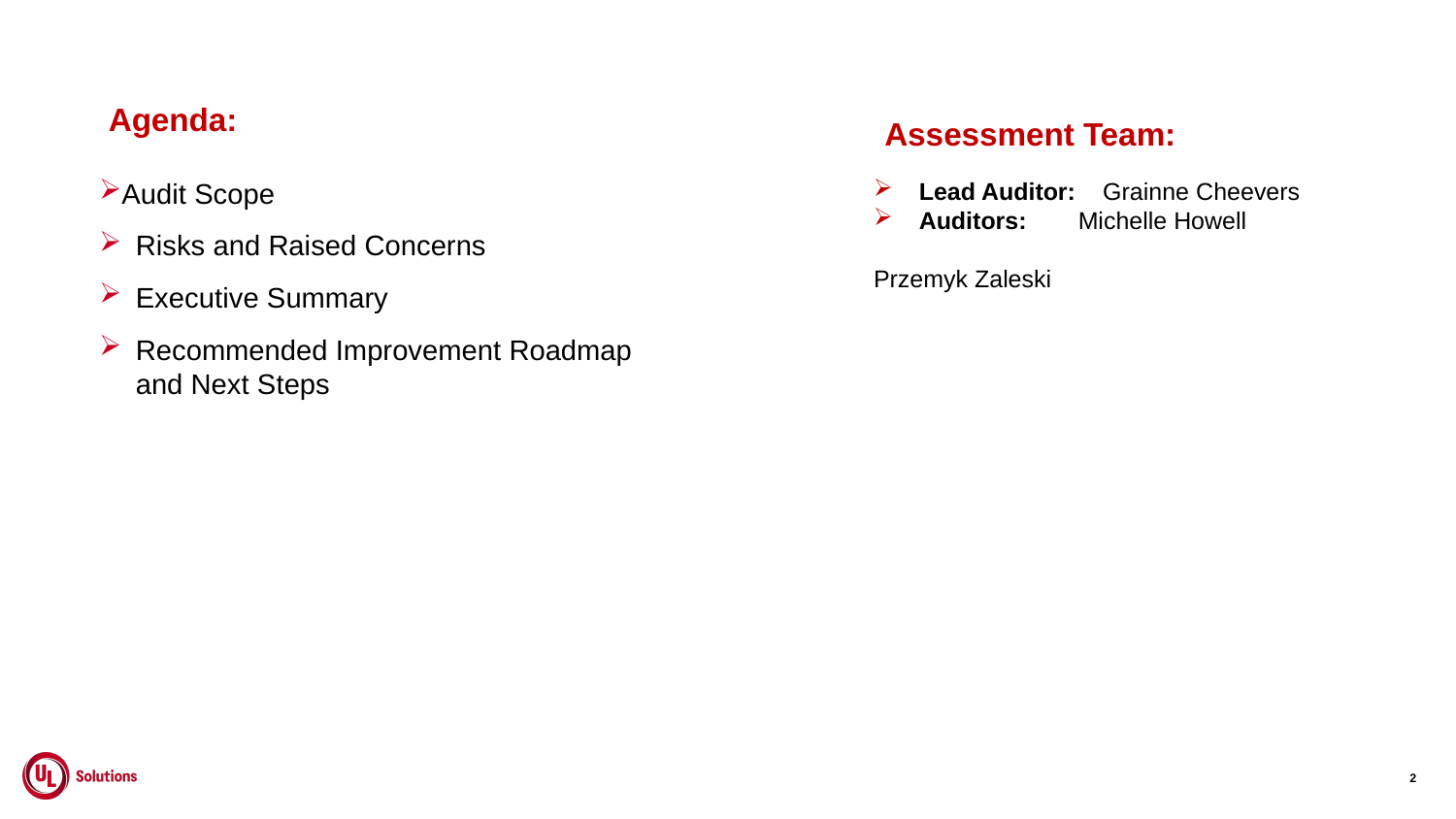

# Agenda:
Assessment Team:

Lead Auditor:    Grainne Cheevers
Auditors: 	  Michelle Howell
			  Przemyk Zaleski
Audit Scope
Risks and Raised Concerns
Executive Summary
Recommended Improvement Roadmap
and Next Steps
2